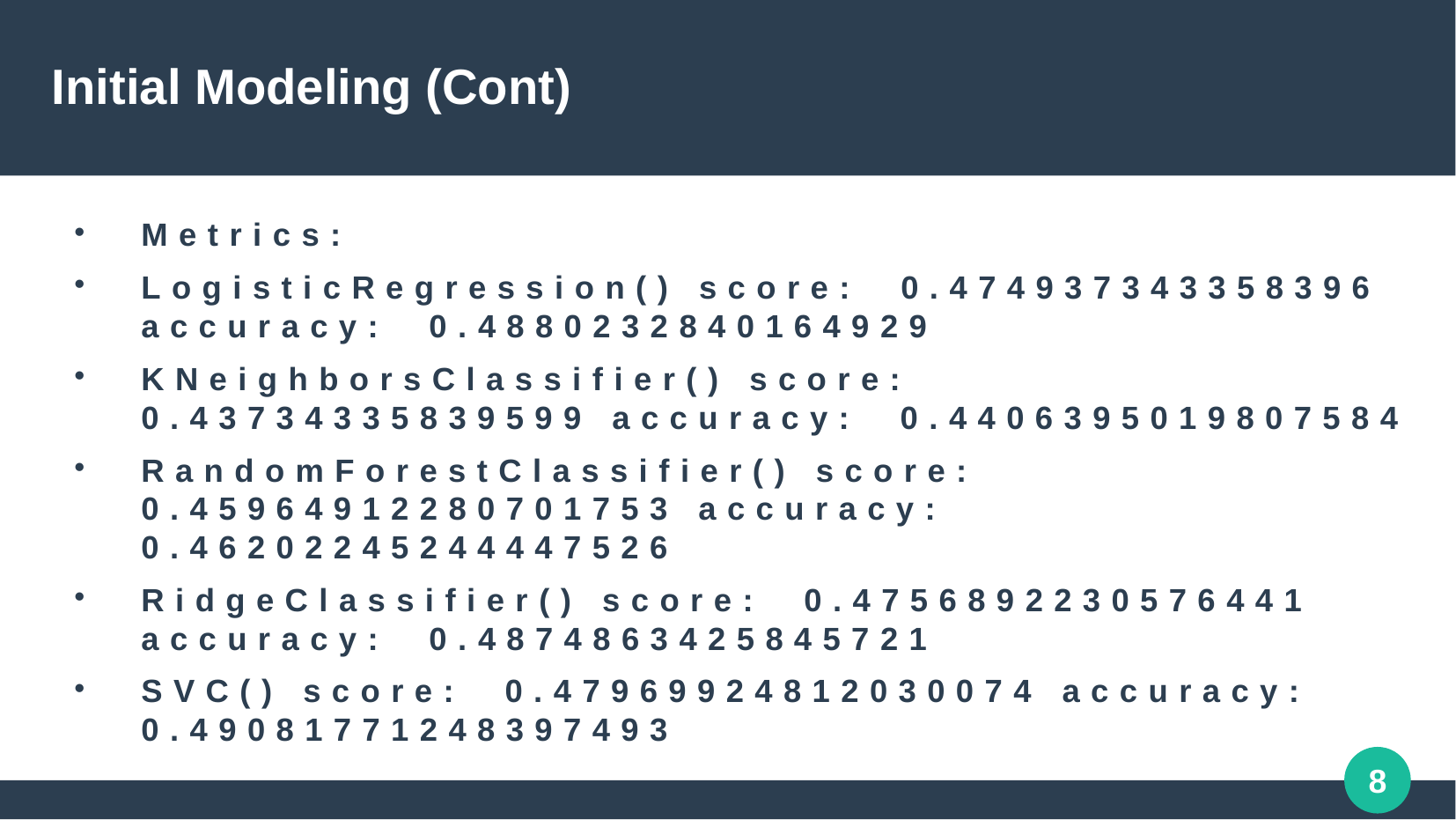

Initial Modeling (Cont)
Metrics:
LogisticRegression() score:  0.474937343358396 accuracy:  0.4880232840164929
KNeighborsClassifier() score:  0.43734335839599 accuracy:  0.4406395019807584
RandomForestClassifier() score:  0.45964912280701753 accuracy:  0.46202245244447526
RidgeClassifier() score:  0.4756892230576441 accuracy:  0.4874863425845721
SVC() score:  0.47969924812030074 accuracy:  0.49081771248397493